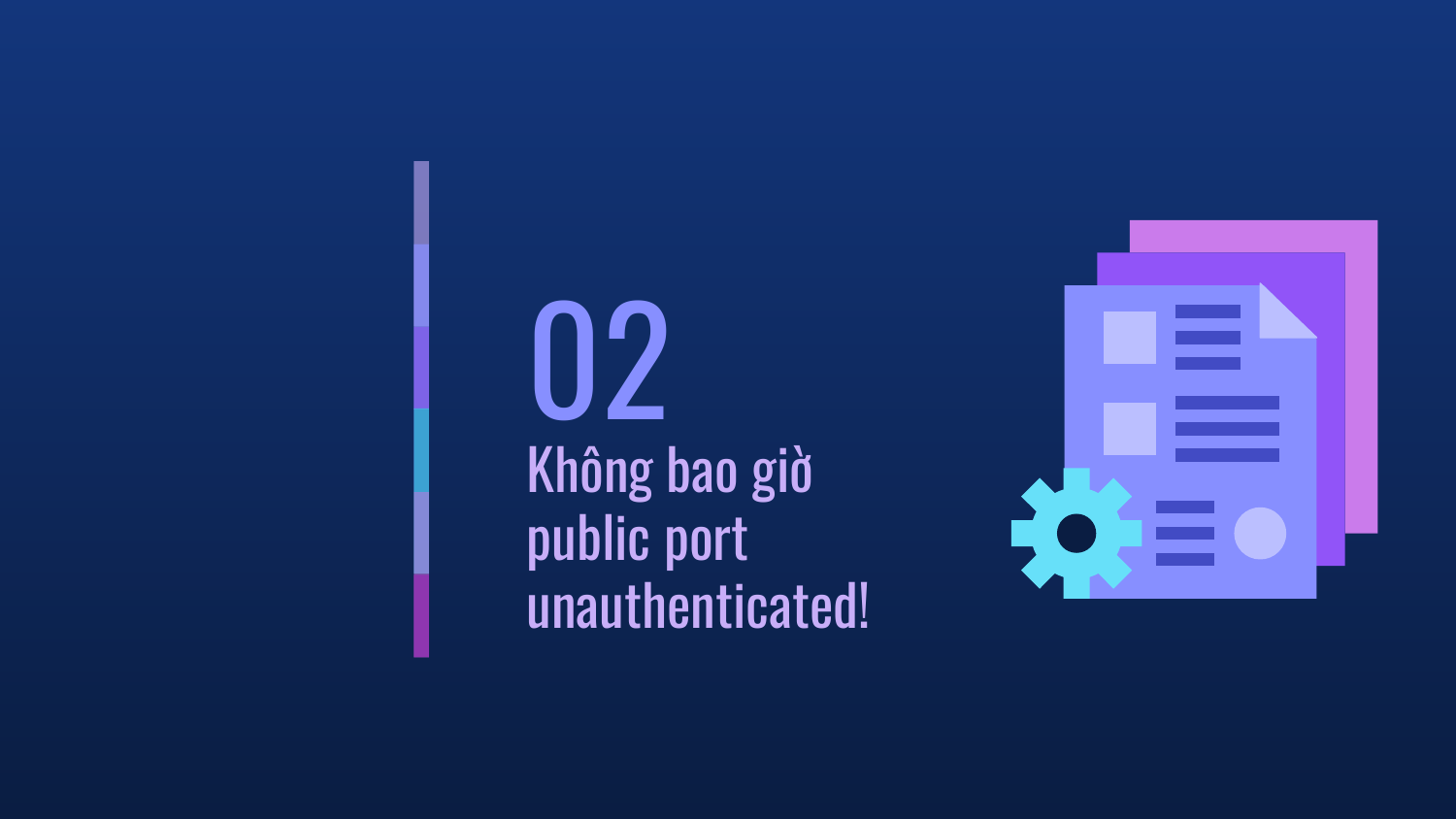

# 02
Không bao giờ public port unauthenticated!